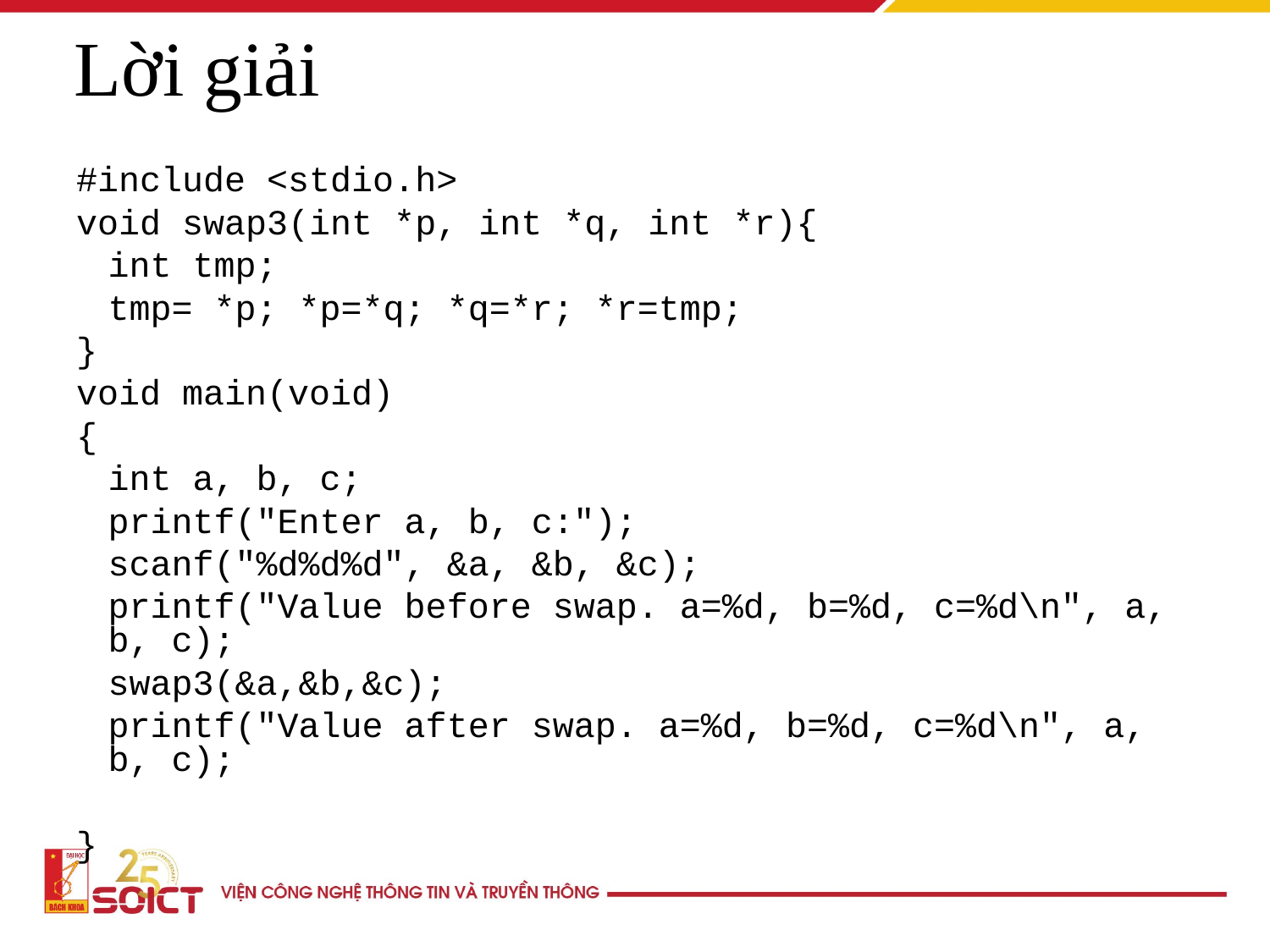

Lời giải
#include <stdio.h>
void swap3(int *p, int *q, int *r){
	int tmp;
	tmp= *p; *p=*q; *q=*r; *r=tmp;
}
void main(void)
{
	int a, b, c;
	printf("Enter a, b, c:");
	scanf("%d%d%d", &a, &b, &c);
	printf("Value before swap. a=%d, b=%d, c=%d\n", a, b, c);
	swap3(&a,&b,&c);
	printf("Value after swap. a=%d, b=%d, c=%d\n", a, b, c);

}